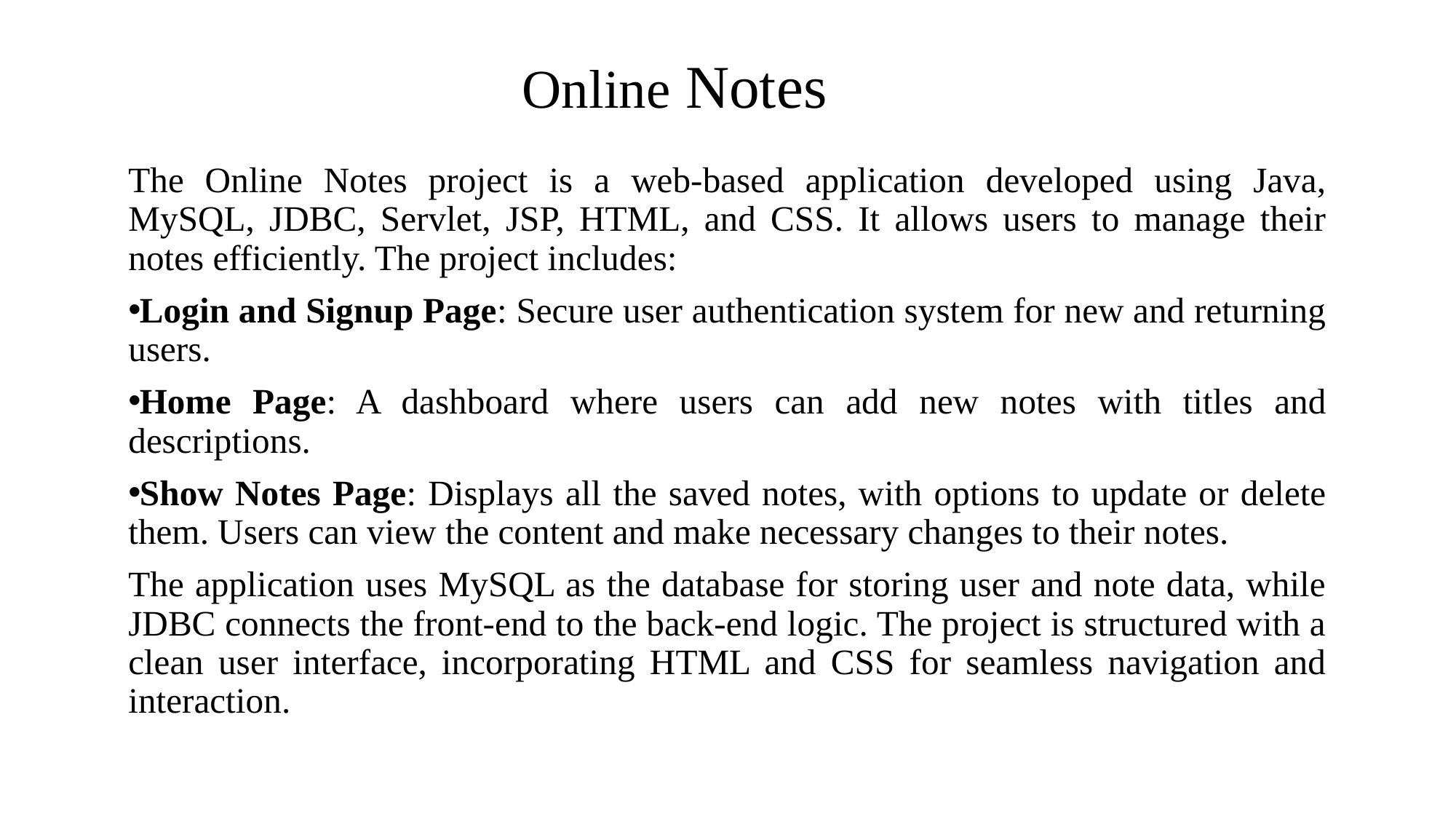

# Online Notes
The Online Notes project is a web-based application developed using Java, MySQL, JDBC, Servlet, JSP, HTML, and CSS. It allows users to manage their notes efficiently. The project includes:
Login and Signup Page: Secure user authentication system for new and returning users.
Home Page: A dashboard where users can add new notes with titles and descriptions.
Show Notes Page: Displays all the saved notes, with options to update or delete them. Users can view the content and make necessary changes to their notes.
The application uses MySQL as the database for storing user and note data, while JDBC connects the front-end to the back-end logic. The project is structured with a clean user interface, incorporating HTML and CSS for seamless navigation and interaction.